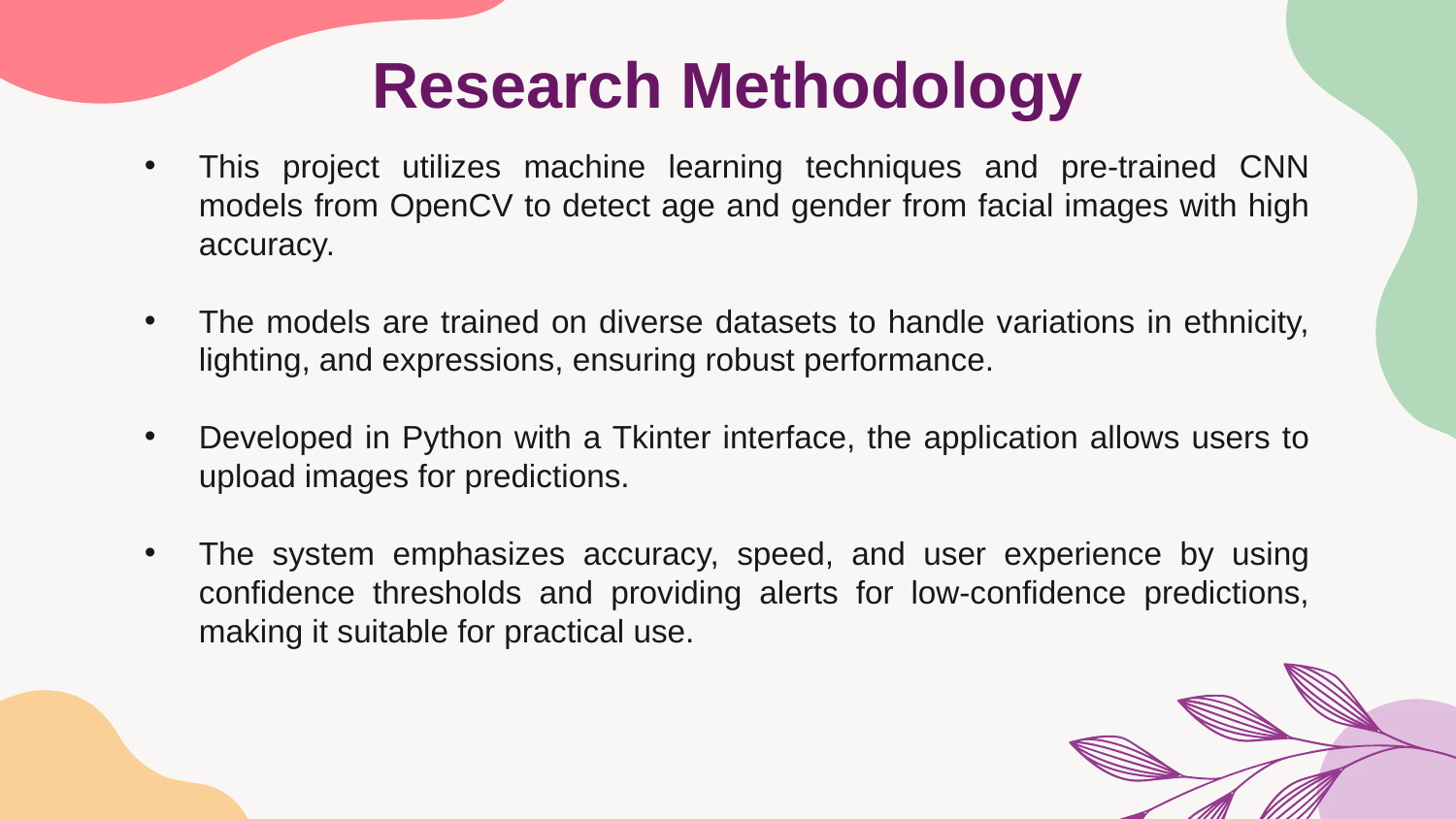

# Research Methodology
This project utilizes machine learning techniques and pre-trained CNN models from OpenCV to detect age and gender from facial images with high accuracy.

The models are trained on diverse datasets to handle variations in ethnicity, lighting, and expressions, ensuring robust performance.

Developed in Python with a Tkinter interface, the application allows users to upload images for predictions.

The system emphasizes accuracy, speed, and user experience by using confidence thresholds and providing alerts for low-confidence predictions, making it suitable for practical use.